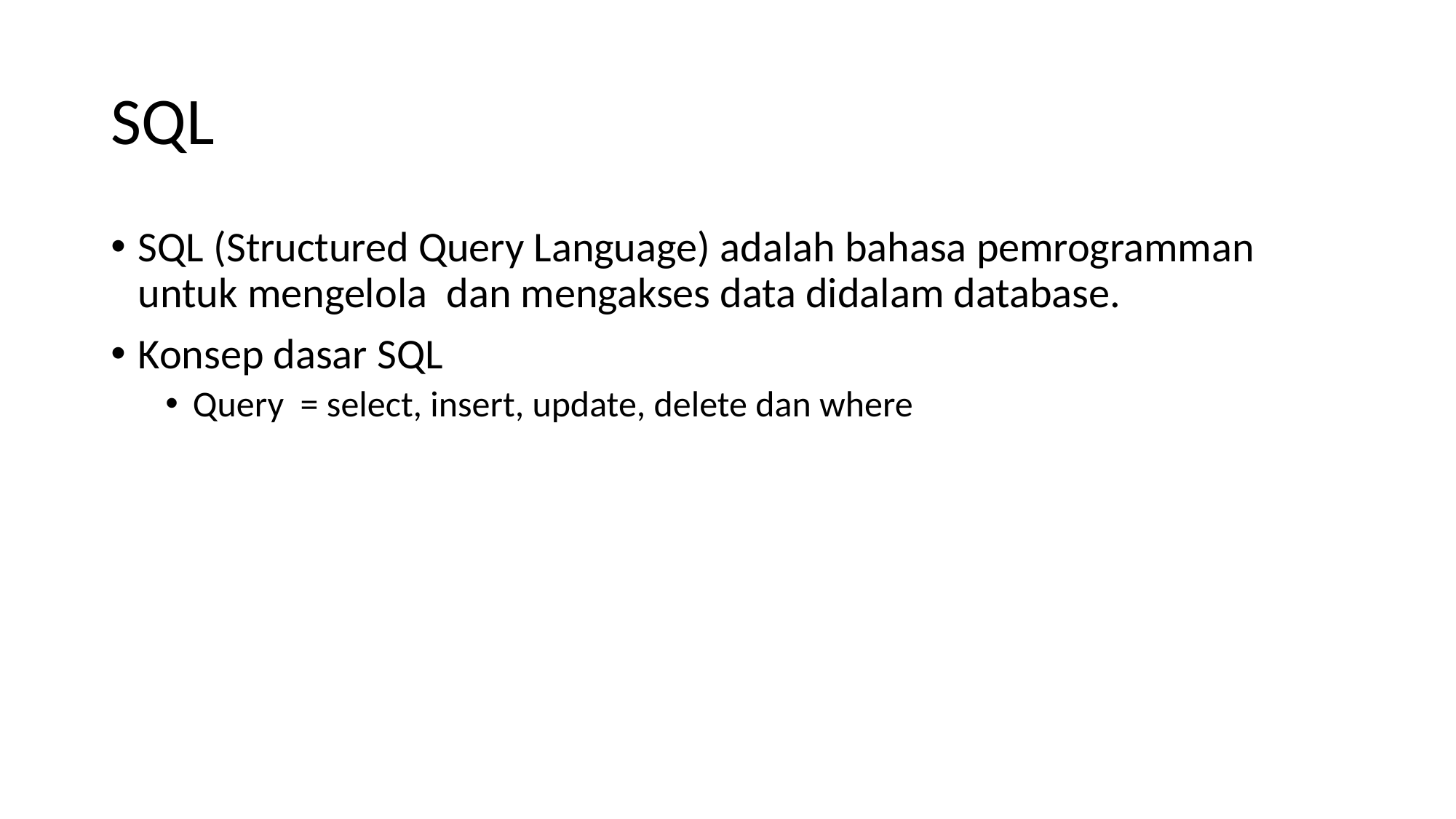

# SQL
SQL (Structured Query Language) adalah bahasa pemrogramman untuk mengelola  dan mengakses data didalam database.
Konsep dasar SQL
Query  = select, insert, update, delete dan where